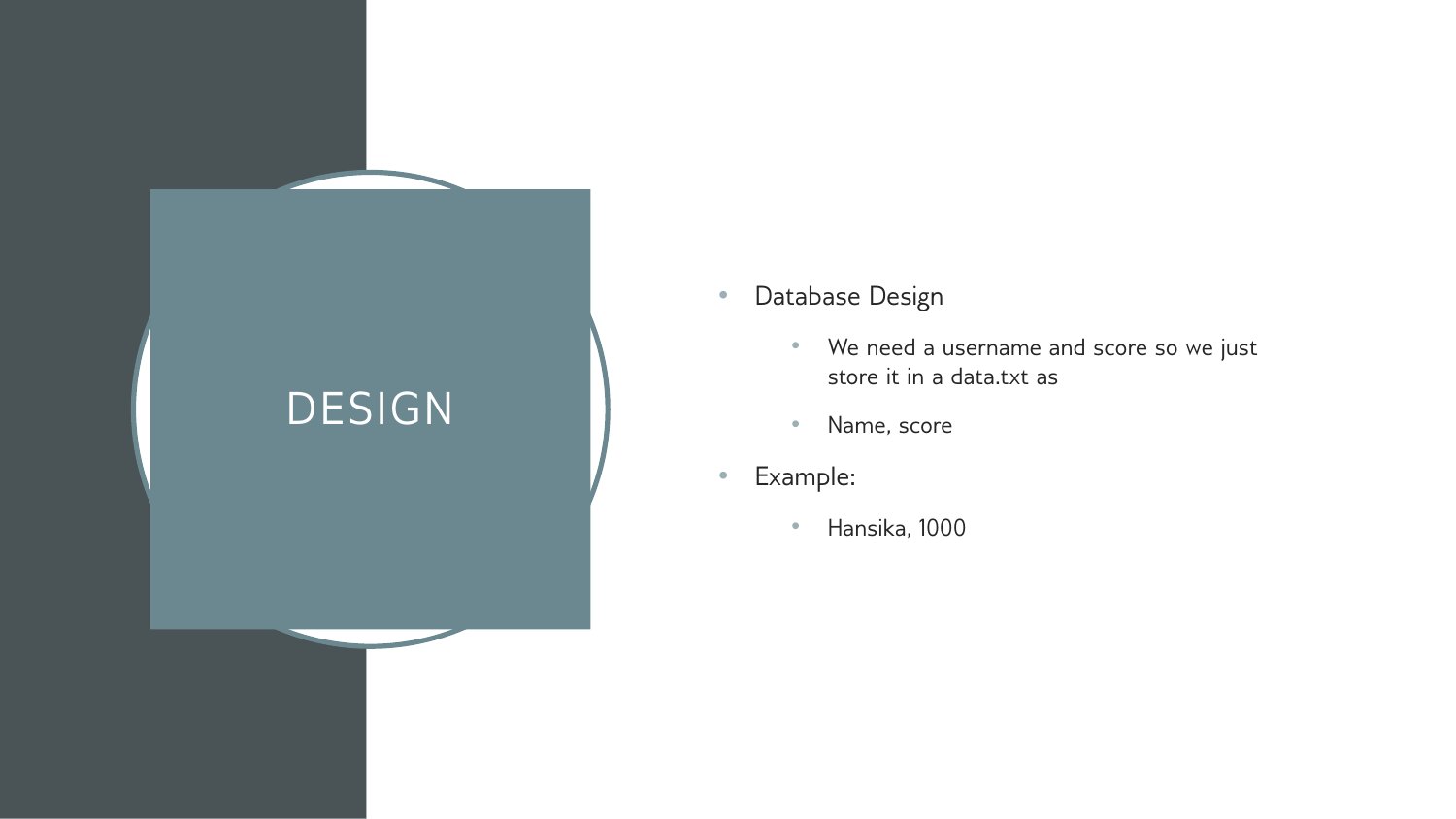

Database Design
We need a username and score so we just store it in a data.txt as
Name, score
Example:
Hansika, 1000

# Design